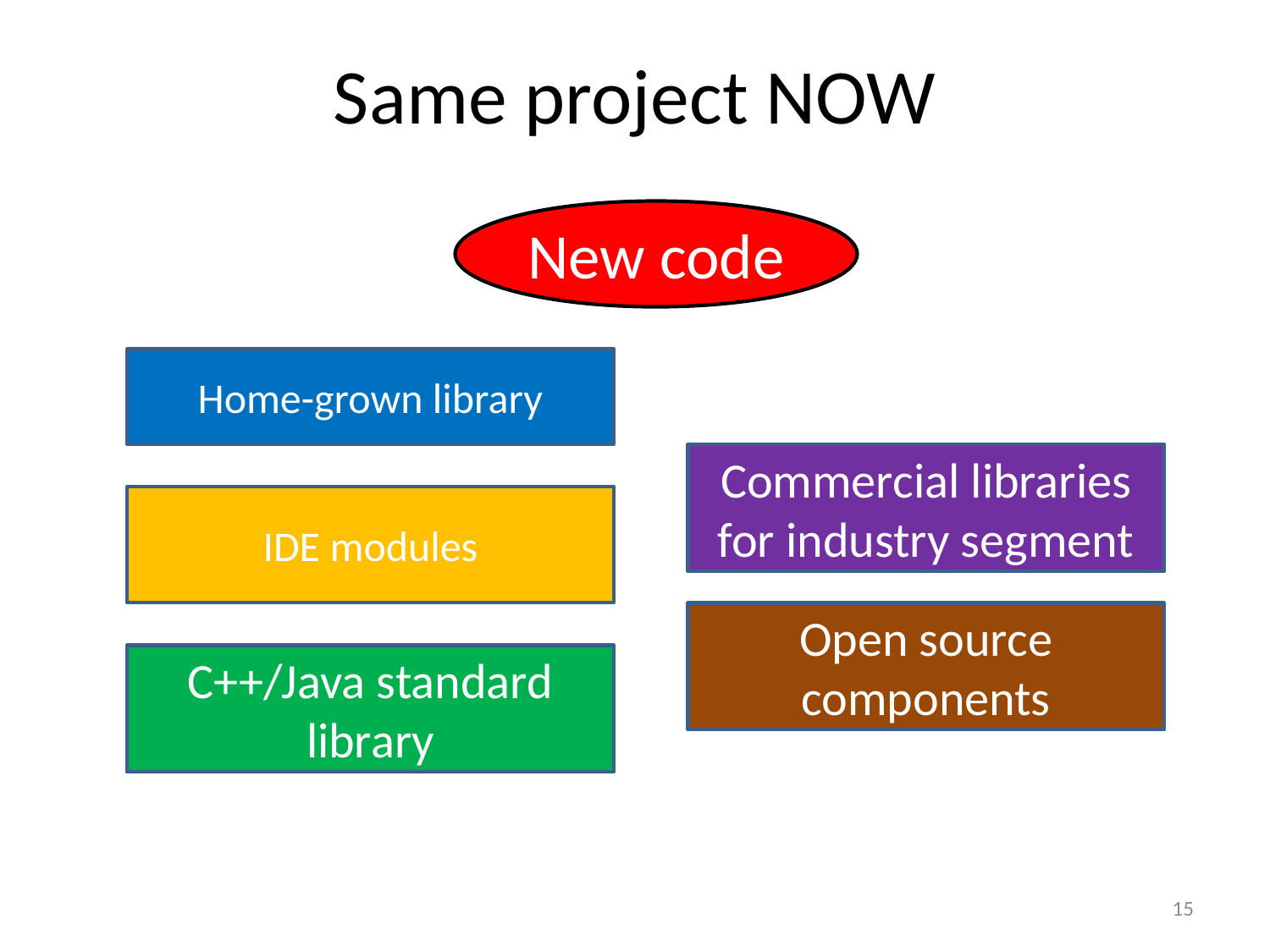

# Same project NOW
New code
Home-grown library
Commercial libraries for industry segment
IDE modules
Open source components
C++/Java standard library
15